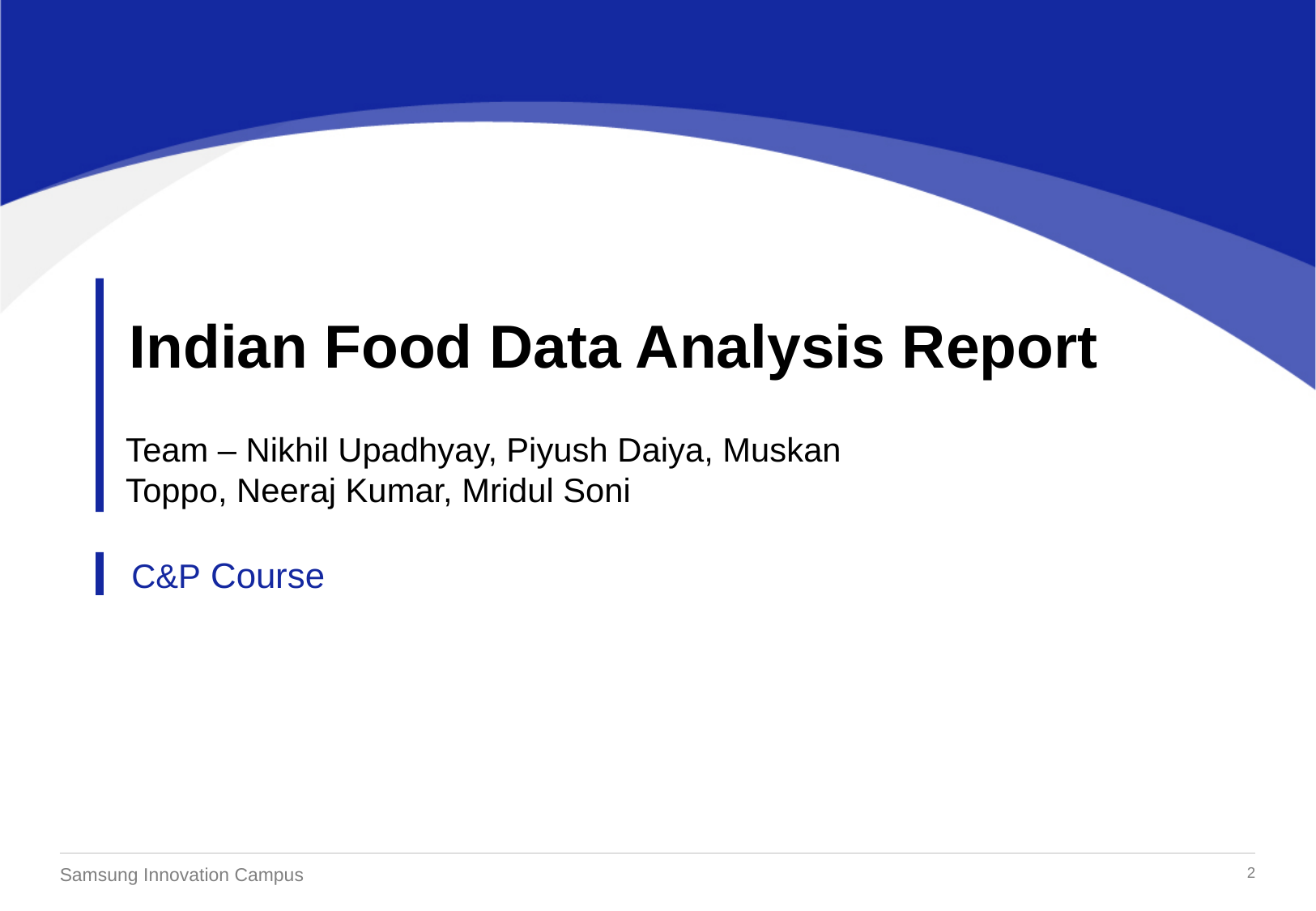

Indian Food Data Analysis Report
Team – Nikhil Upadhyay, Piyush Daiya, Muskan Toppo, Neeraj Kumar, Mridul Soni